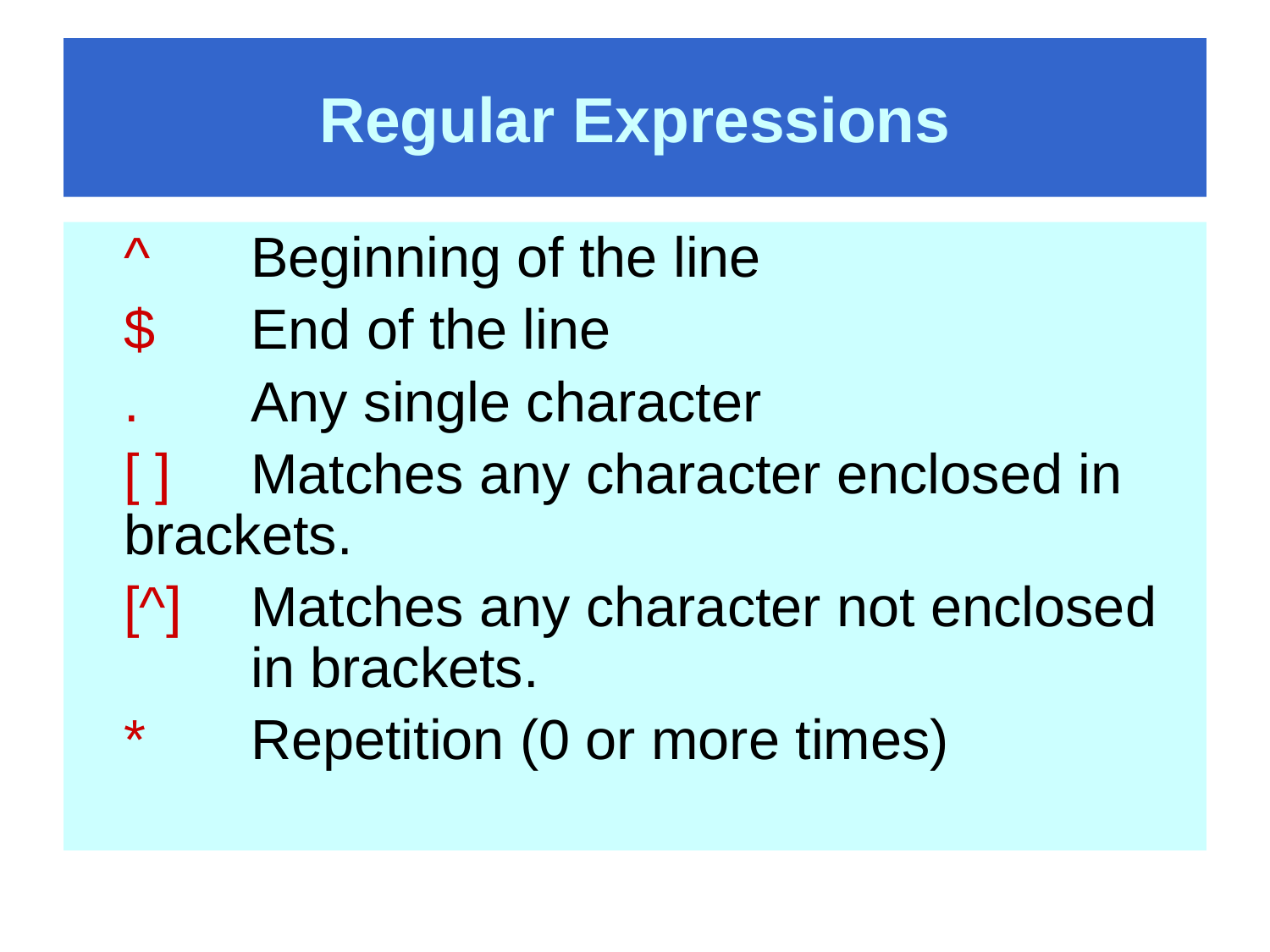

# Regular Expressions
	^	Beginning of the line
	$	End of the line
	. 	Any single character
	[ ] 	Matches any character enclosed in 	brackets.
	[^] 	Matches any character not enclosed 	in brackets.
	* 	Repetition (0 or more times)